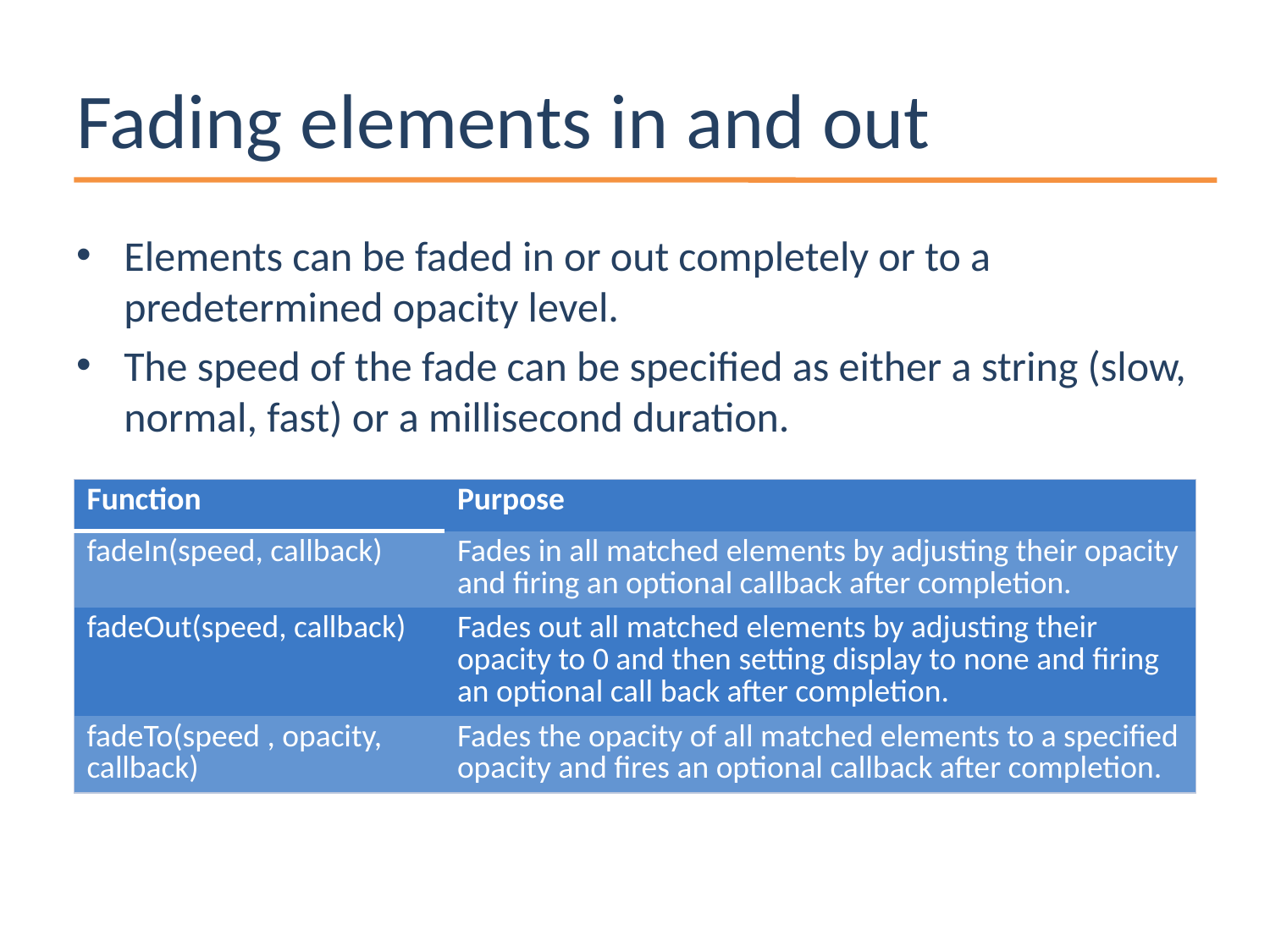

# Fading elements in and out
Elements can be faded in or out completely or to a predetermined opacity level.
The speed of the fade can be specified as either a string (slow, normal, fast) or a millisecond duration.

| Function | Purpose |
| --- | --- |
| fadeIn(speed, callback) | Fades in all matched elements by adjusting their opacity and firing an optional callback after completion. |
| fadeOut(speed, callback) | Fades out all matched elements by adjusting their opacity to 0 and then setting display to none and firing an optional call back after completion. |
| fadeTo(speed , opacity, callback) | Fades the opacity of all matched elements to a specified opacity and fires an optional callback after completion. |